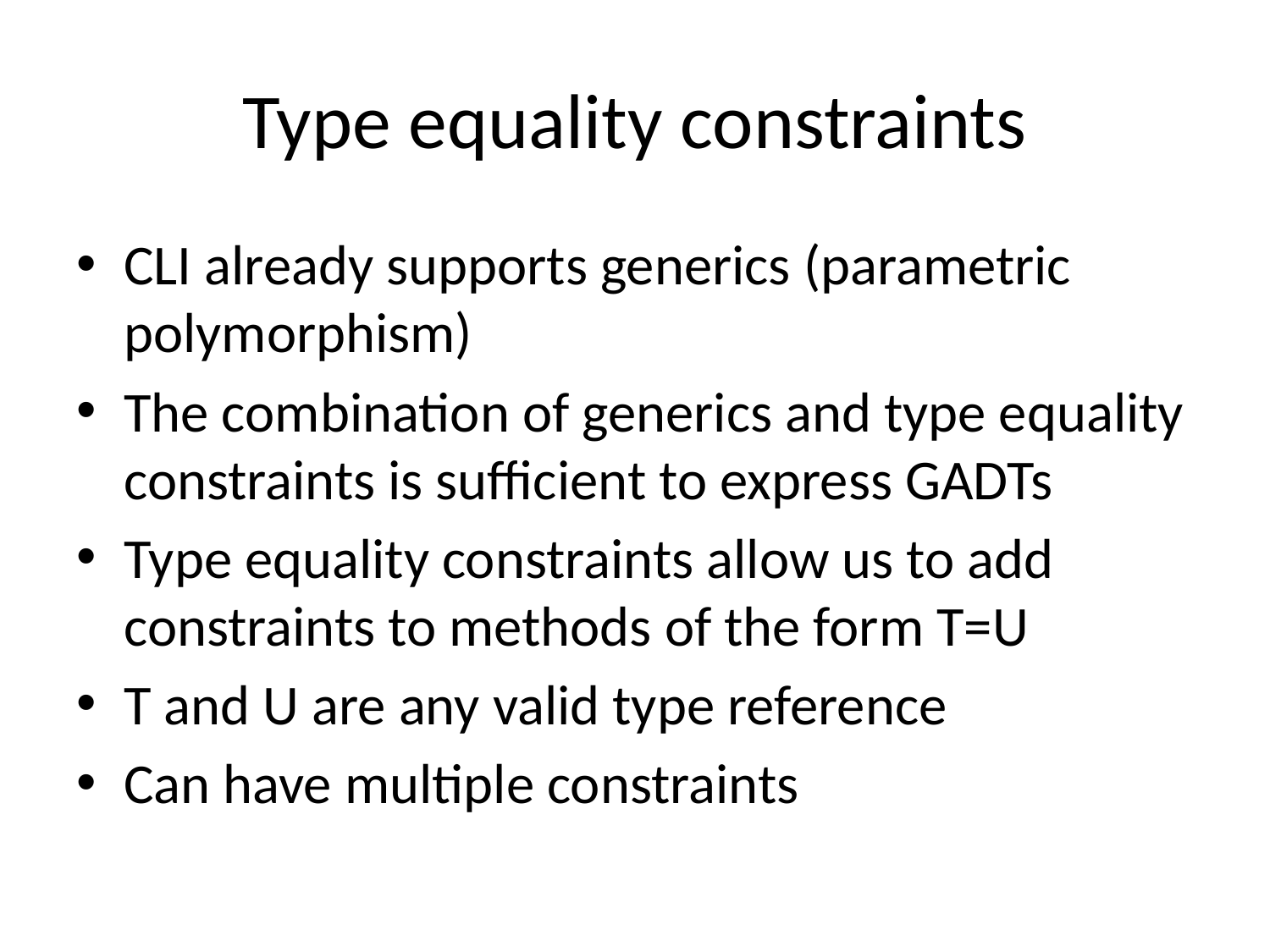

# Type equality constraints
CLI already supports generics (parametric polymorphism)
The combination of generics and type equality constraints is sufficient to express GADTs
Type equality constraints allow us to add constraints to methods of the form T=U
T and U are any valid type reference
Can have multiple constraints